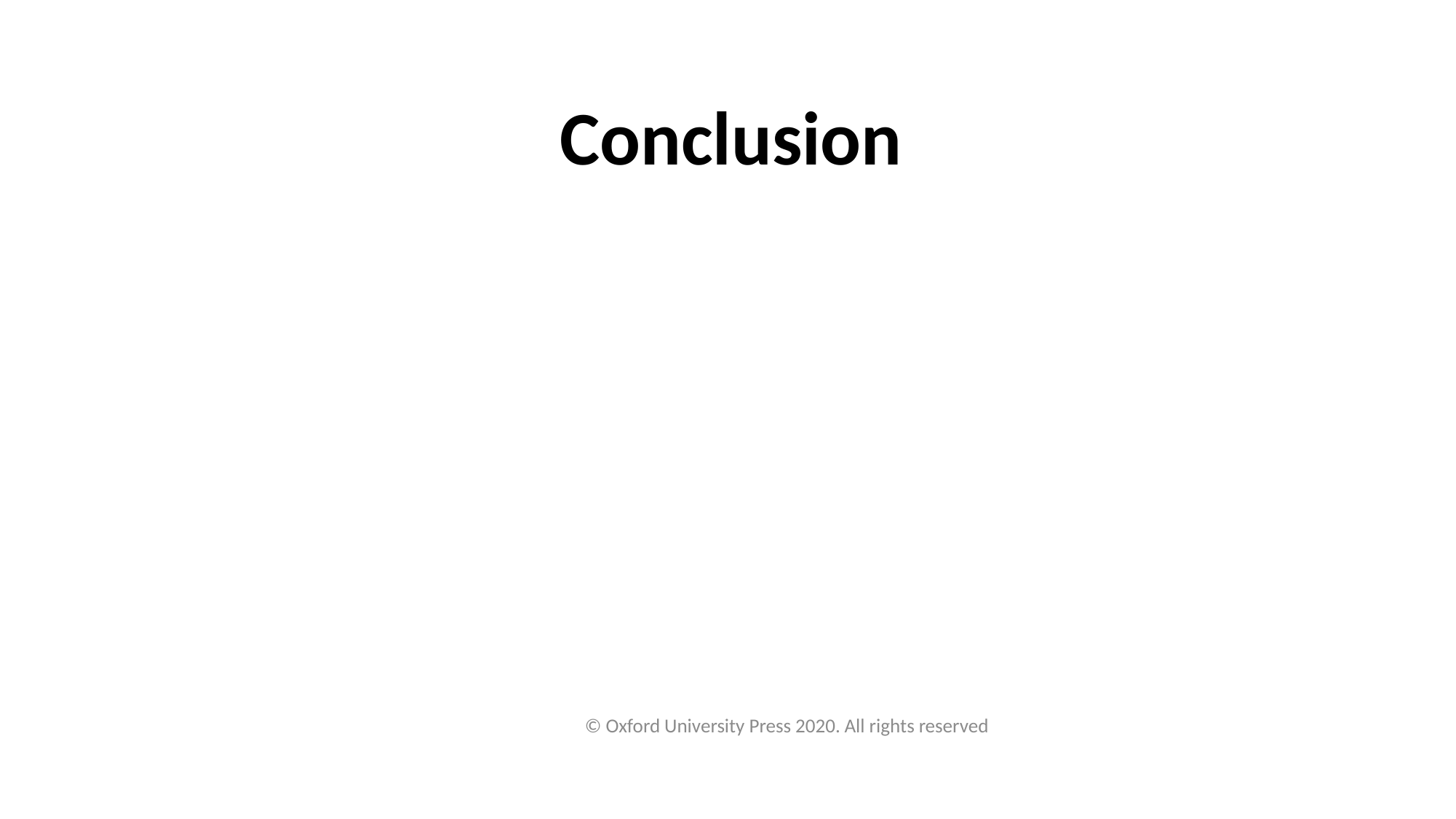

Conclusion
Steps in text processing
Text processing using R
Applications
Topic modeling
Sentimental Analysis
Sentimental analysis using R

© Oxford University Press 2020. All rights reserved